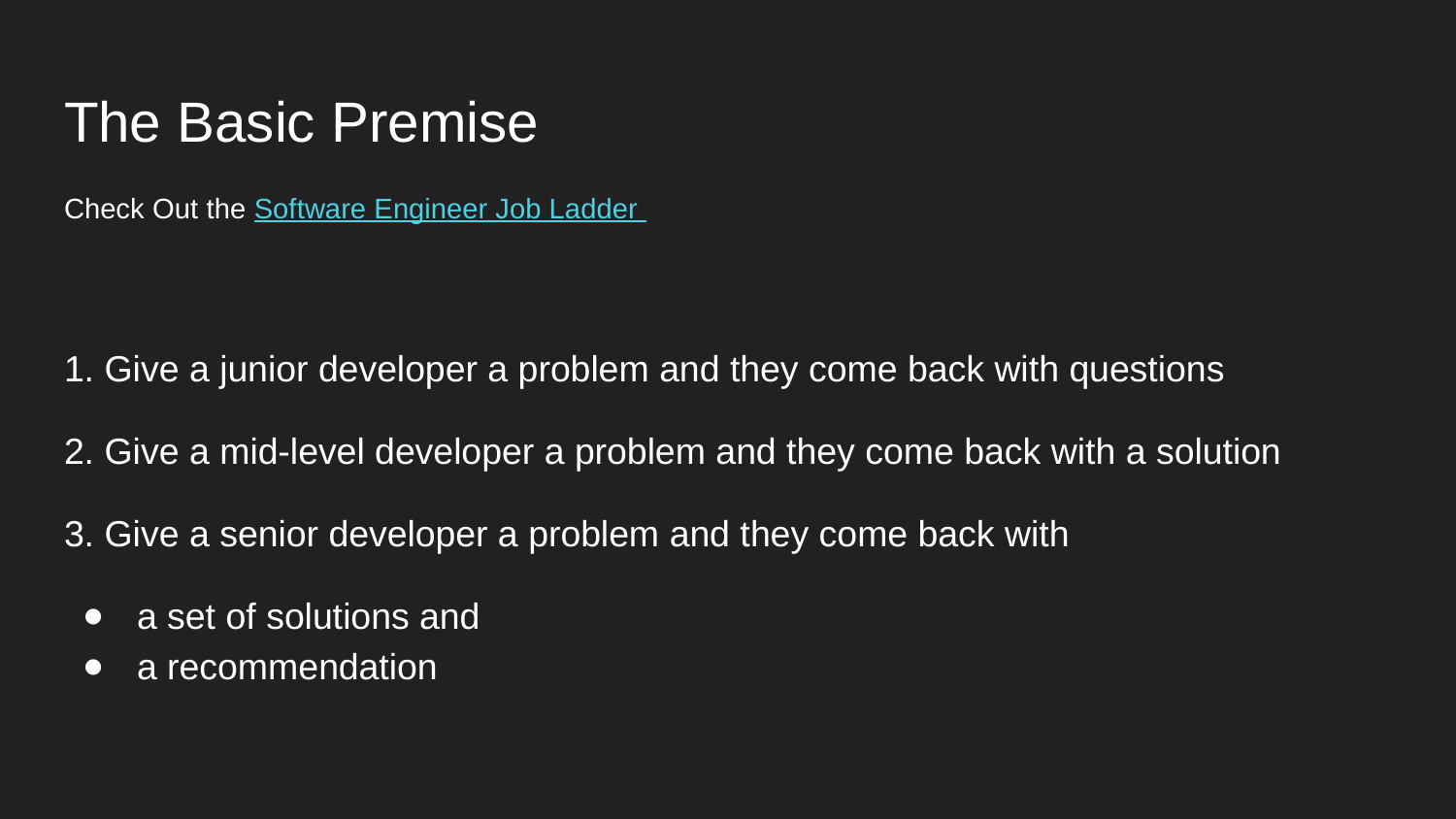

# The Basic Premise
Check Out the Software Engineer Job Ladder

1. Give a junior developer a problem and they come back with questions
2. Give a mid-level developer a problem and they come back with a solution
3. Give a senior developer a problem and they come back with
a set of solutions and
a recommendation